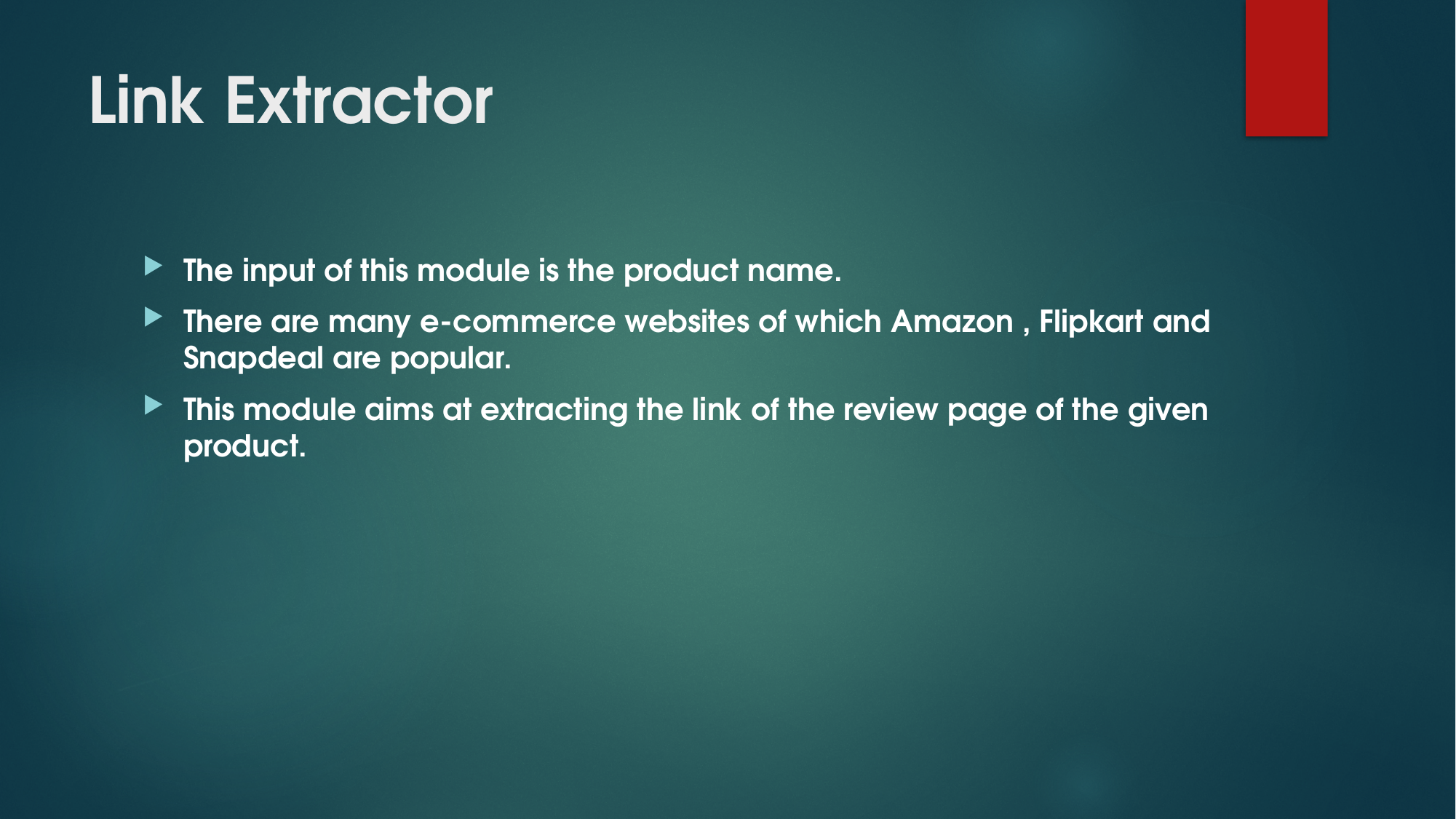

# Link Extractor
The input of this module is the product name.
There are many e-commerce websites of which Amazon , Flipkart and Snapdeal are popular.
This module aims at extracting the link of the review page of the given product.